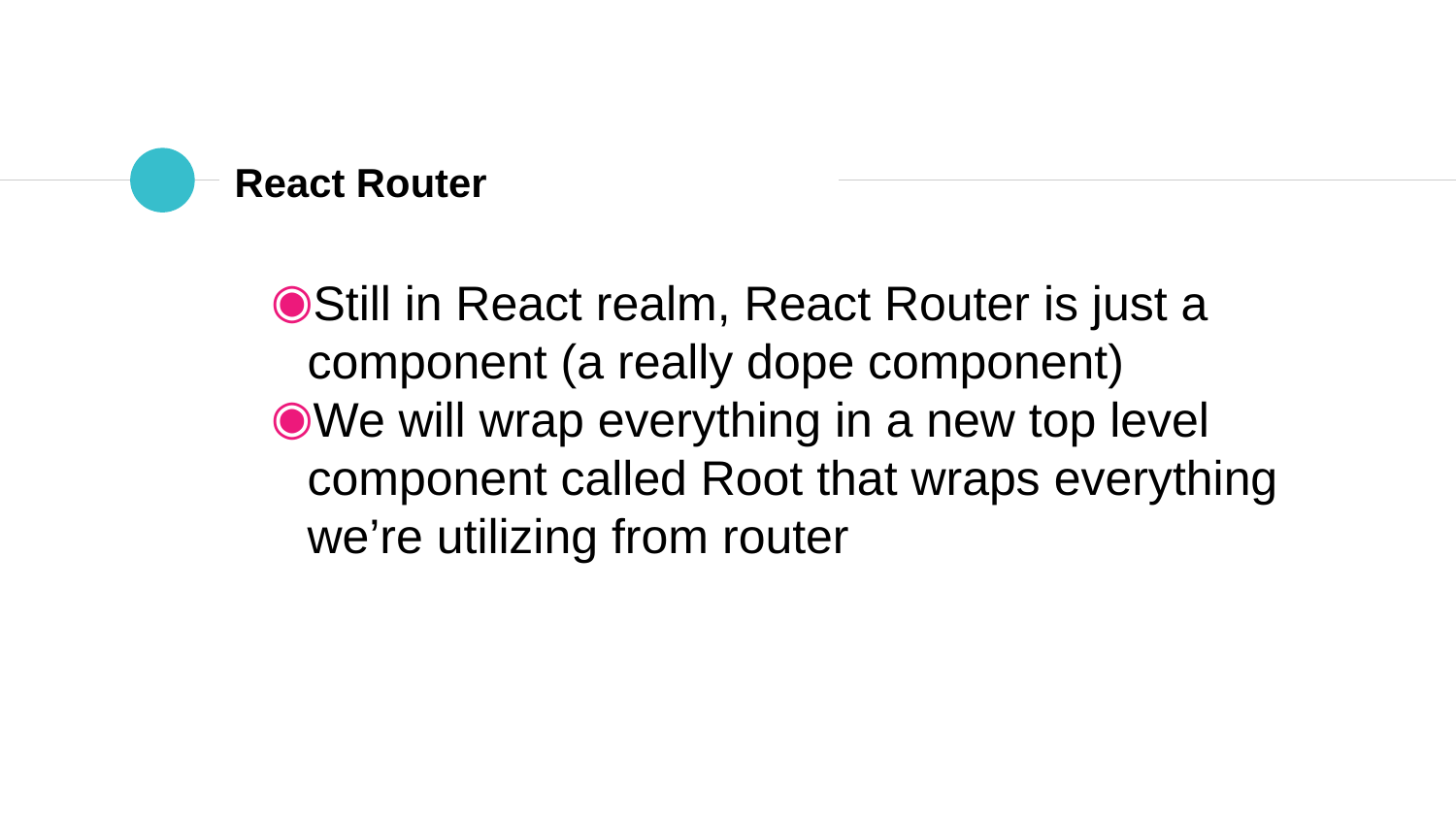

# React Router
Still in React realm, React Router is just a component (a really dope component)
We will wrap everything in a new top level component called Root that wraps everything we’re utilizing from router